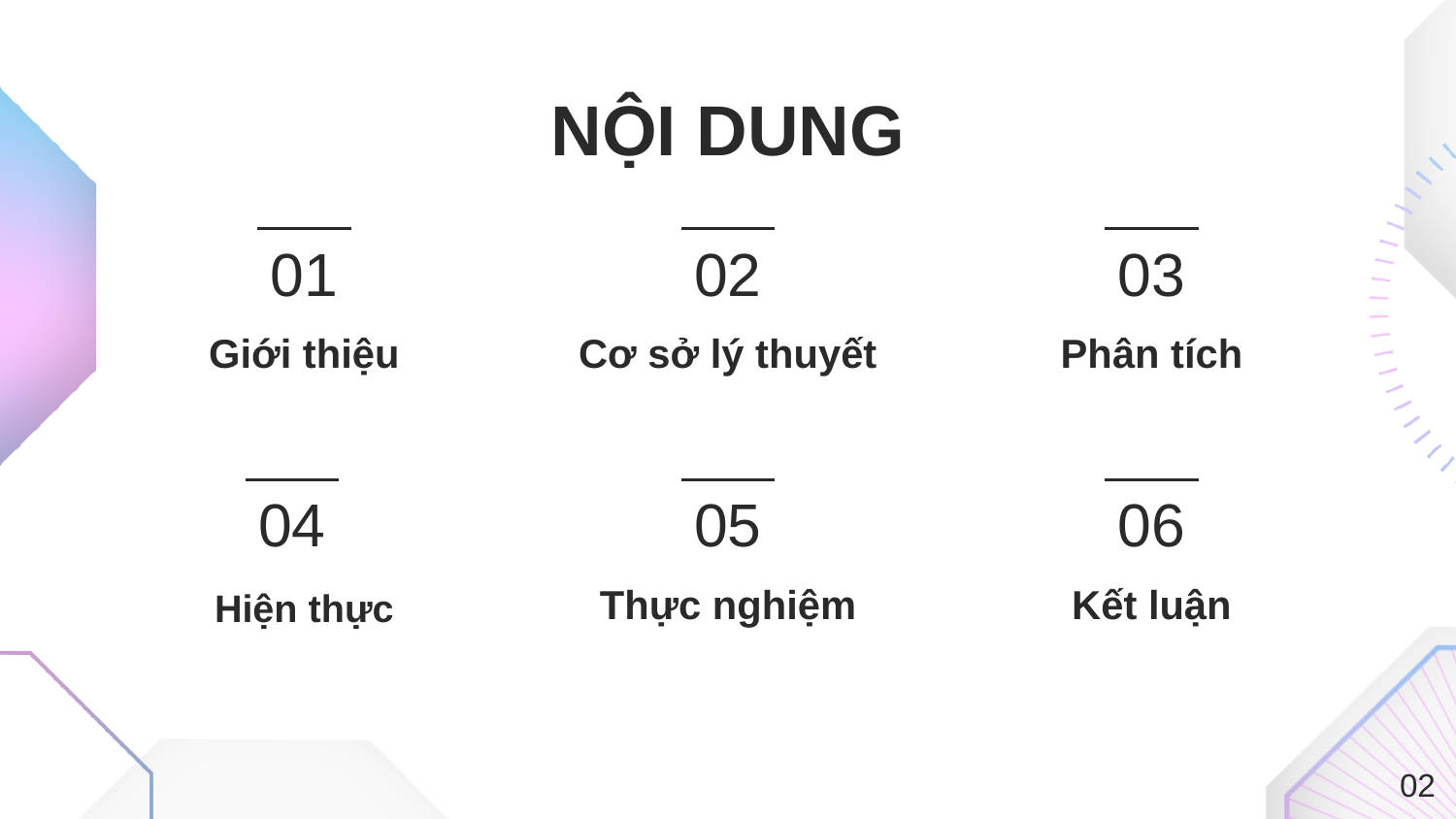

# NỘI DUNG
01
02
03
Giới thiệu

Cơ sở lý thuyết

Phân tích

04
05
06
Hiện thực

Thực nghiệm

Kết luận

02